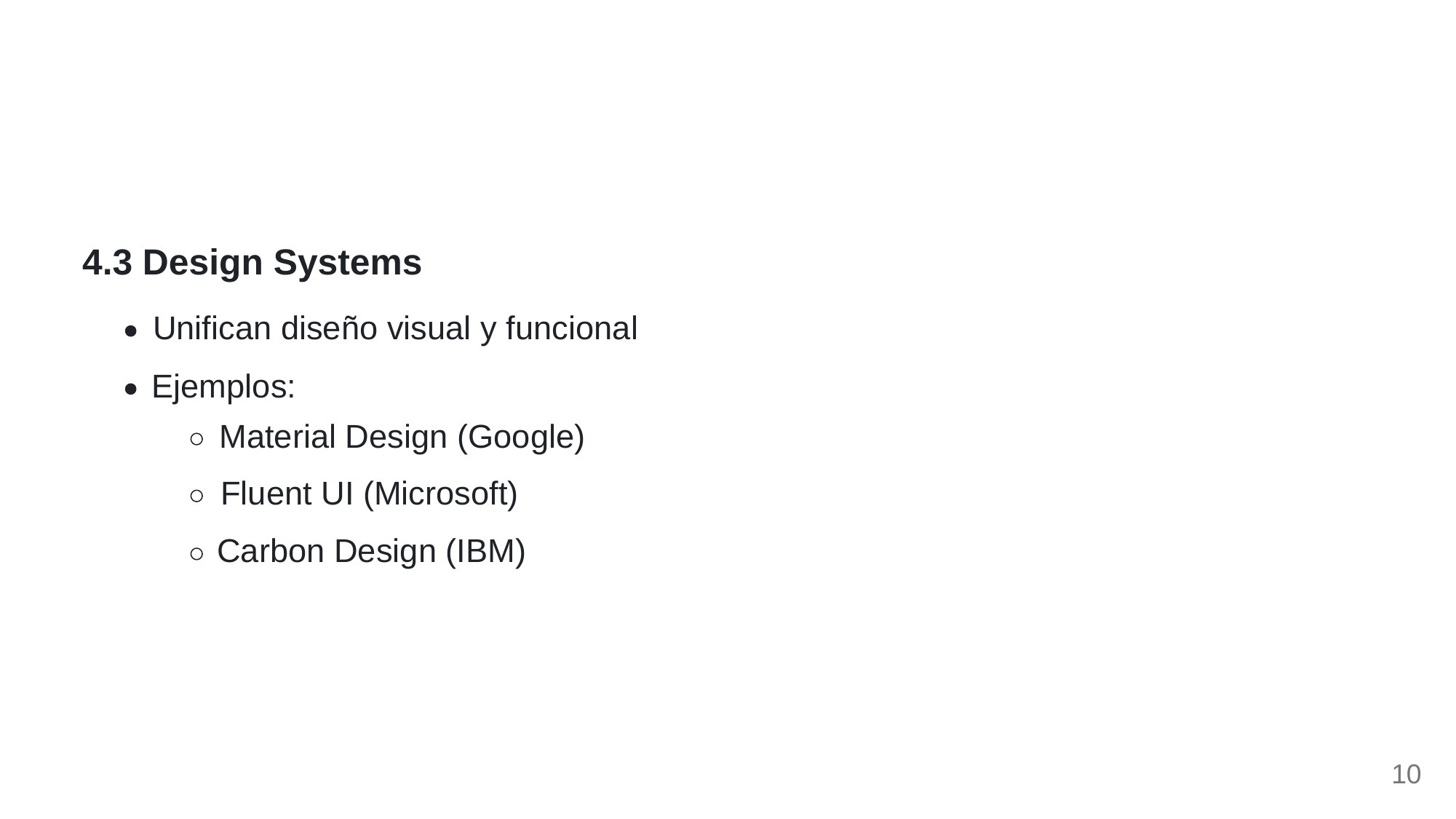

4.3 Design Systems
Unifican diseño visual y funcional

Ejemplos:

Material Design (Google)

Fluent UI (Microsoft)

Carbon Design (IBM)

10